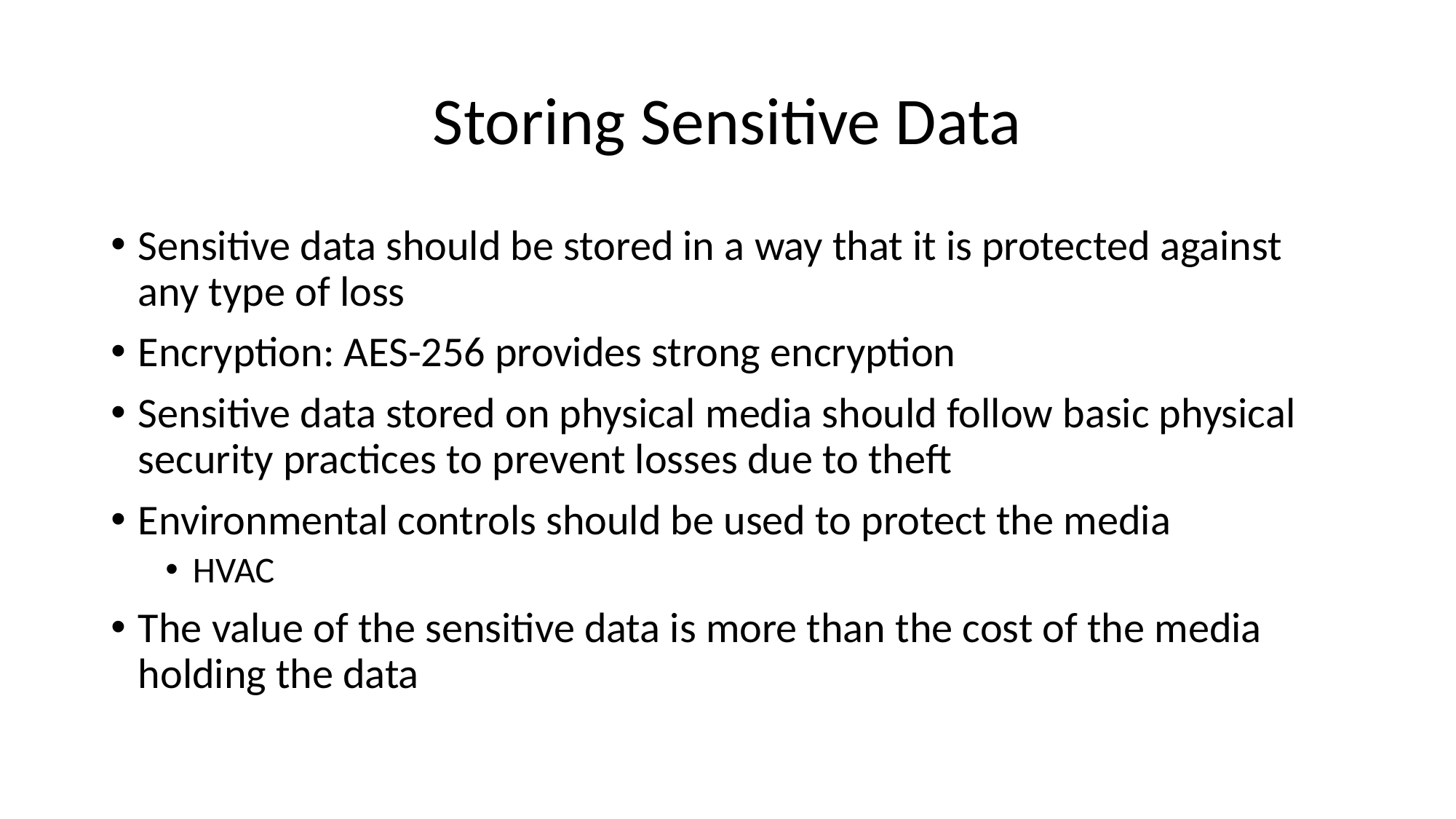

# Storing Sensitive Data
Sensitive data should be stored in a way that it is protected against any type of loss
Encryption: AES-256 provides strong encryption
Sensitive data stored on physical media should follow basic physical security practices to prevent losses due to theft
Environmental controls should be used to protect the media
HVAC
The value of the sensitive data is more than the cost of the media holding the data